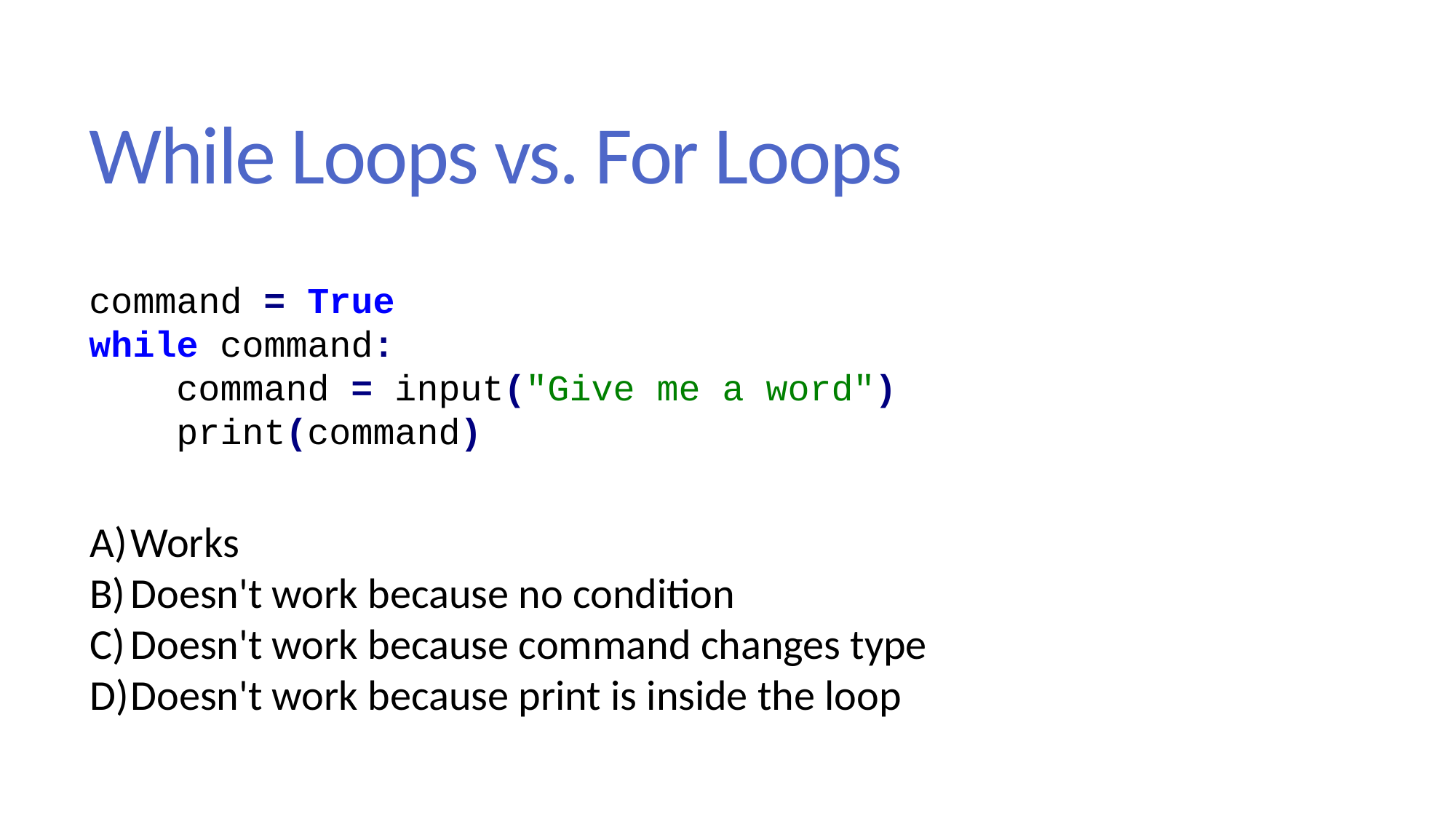

# While Loops vs. For Loops
command = True
while command:
    command = input("Give me a word")
    print(command)
Works
Doesn't work because no condition
Doesn't work because command changes type
Doesn't work because print is inside the loop